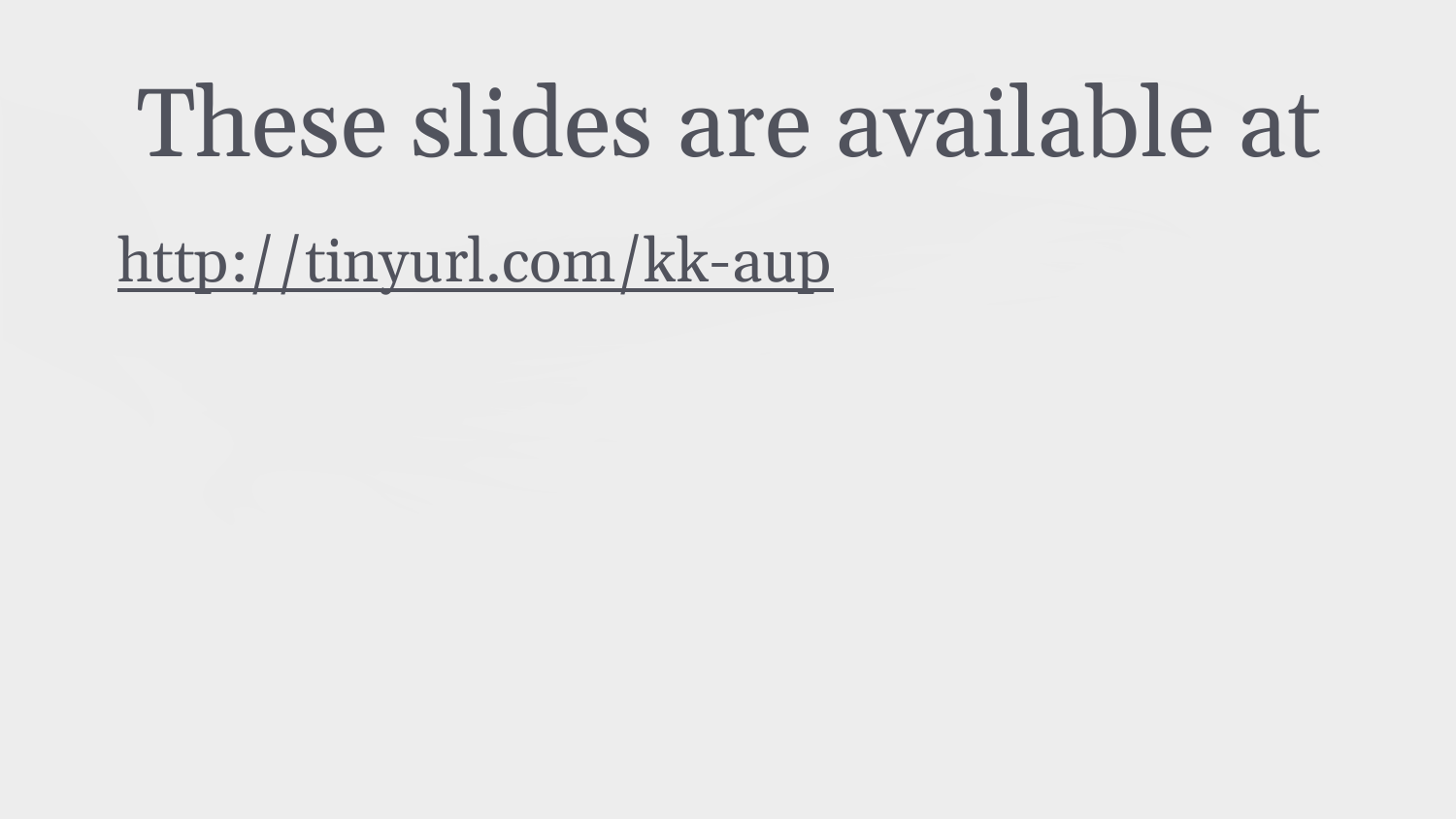

# These slides are available at
http://tinyurl.com/kk-aup